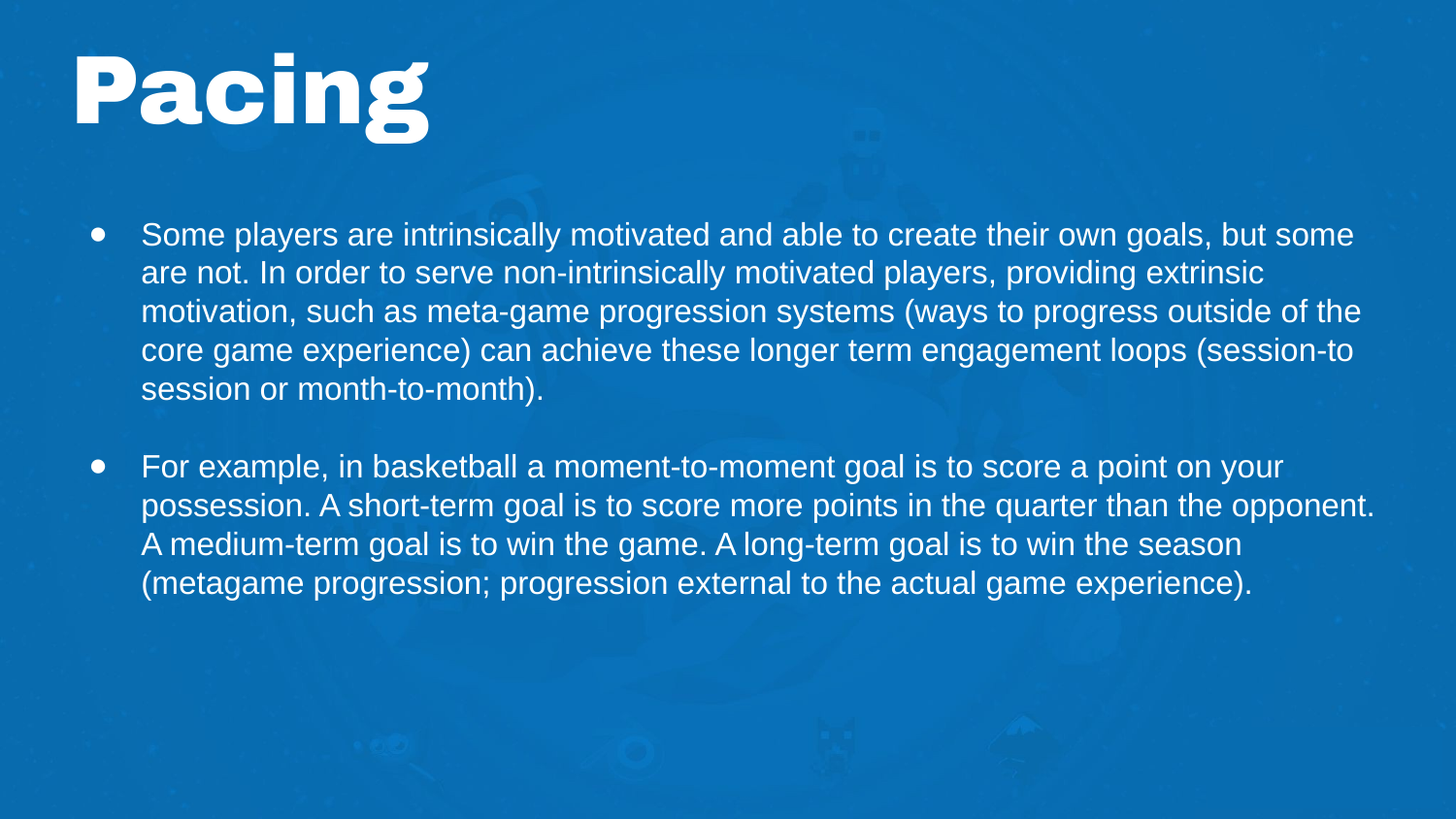

# Pacing
Some players are intrinsically motivated and able to create their own goals, but some are not. In order to serve non-intrinsically motivated players, providing extrinsic motivation, such as meta-game progression systems (ways to progress outside of the core game experience) can achieve these longer term engagement loops (session-to session or month-to-month).

For example, in basketball a moment-to-moment goal is to score a point on your possession. A short-term goal is to score more points in the quarter than the opponent. A medium-term goal is to win the game. A long-term goal is to win the season (metagame progression; progression external to the actual game experience).